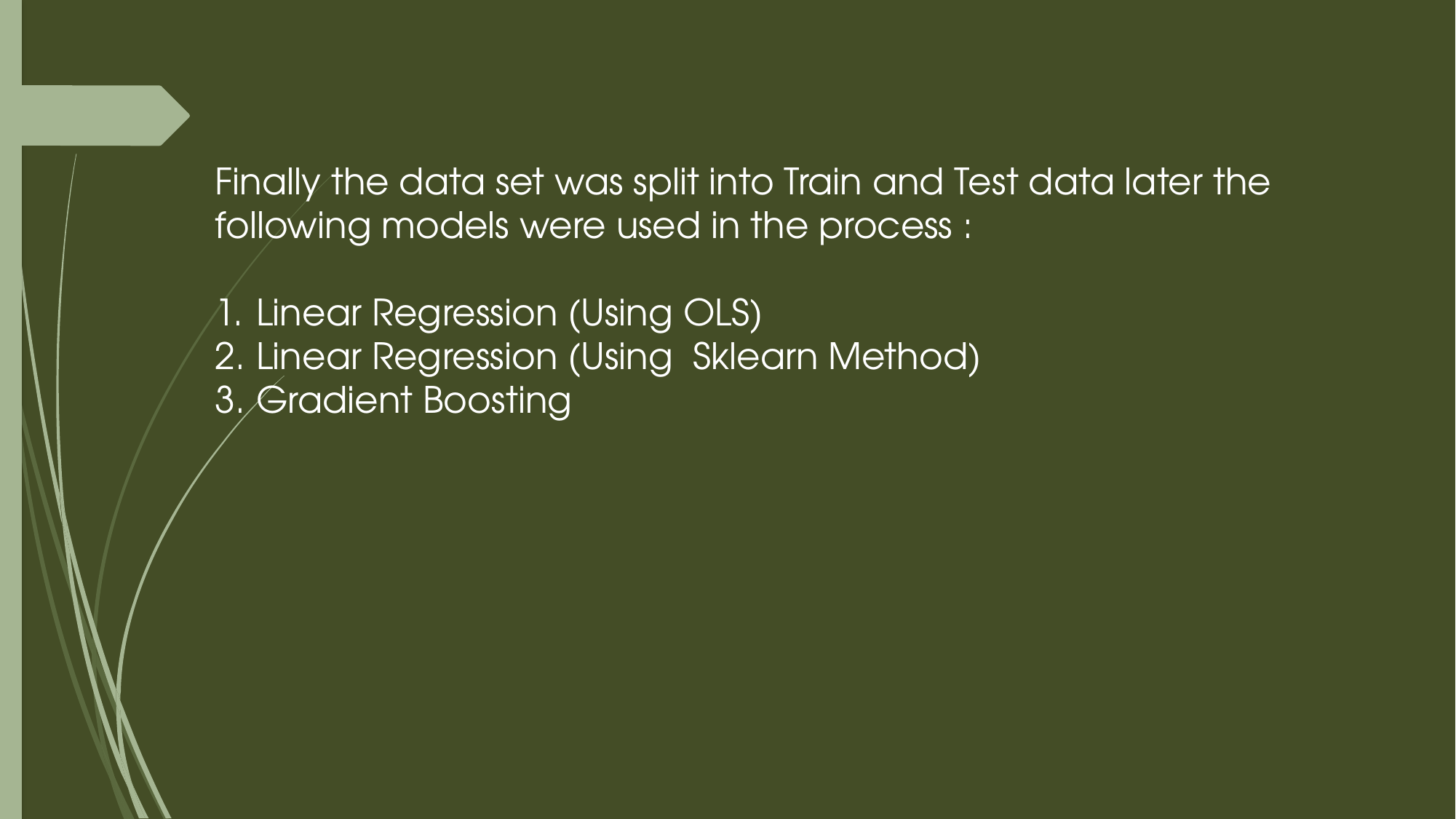

Finally the data set was split into Train and Test data later the following models were used in the process :

Linear Regression (Using OLS)
Linear Regression (Using  Sklearn Method)
Gradient Boosting